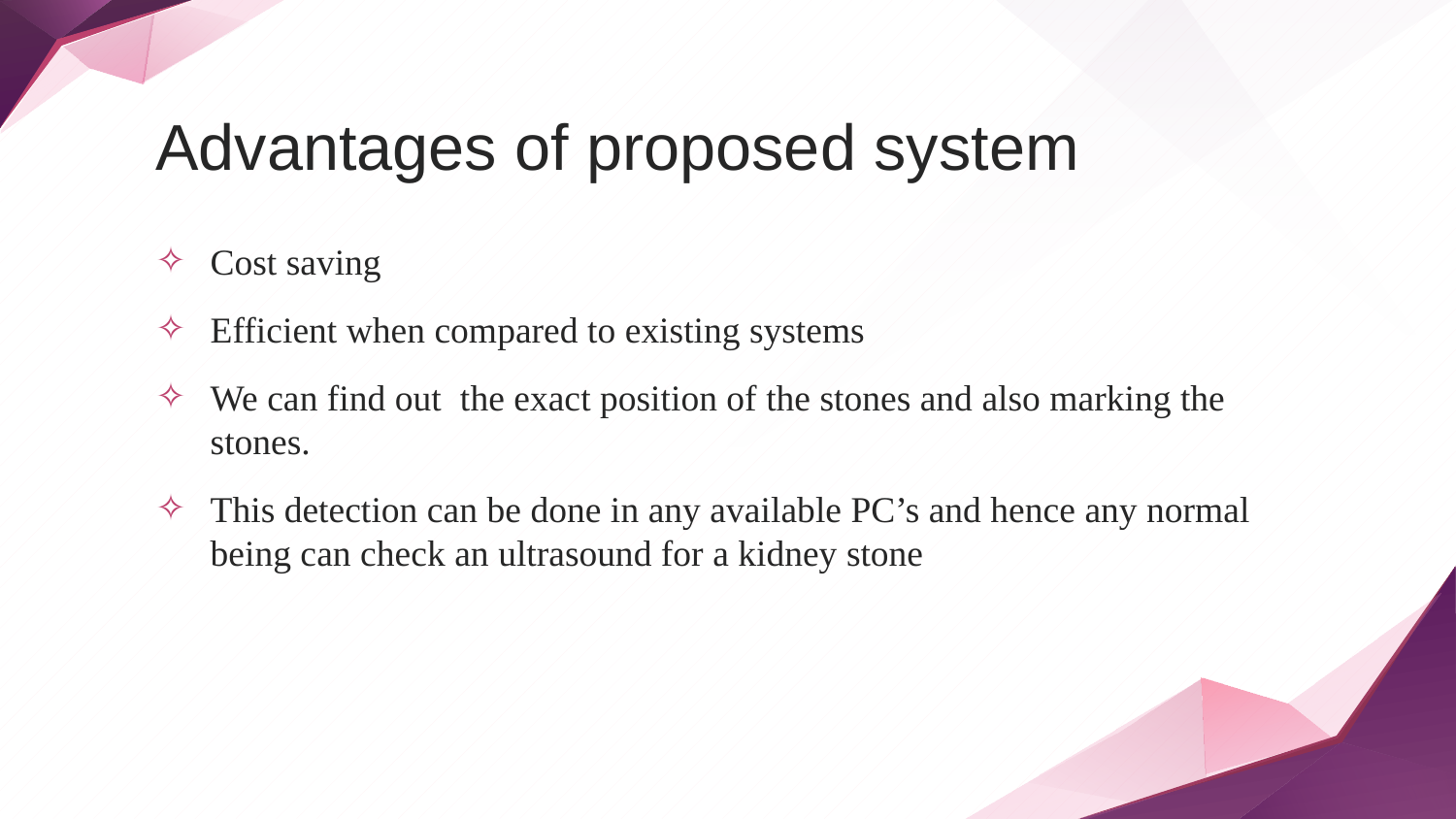

# Advantages of proposed system
Cost saving
Efficient when compared to existing systems
We can find out  the exact position of the stones and also marking the stones.
This detection can be done in any available PC’s and hence any normal being can check an ultrasound for a kidney stone